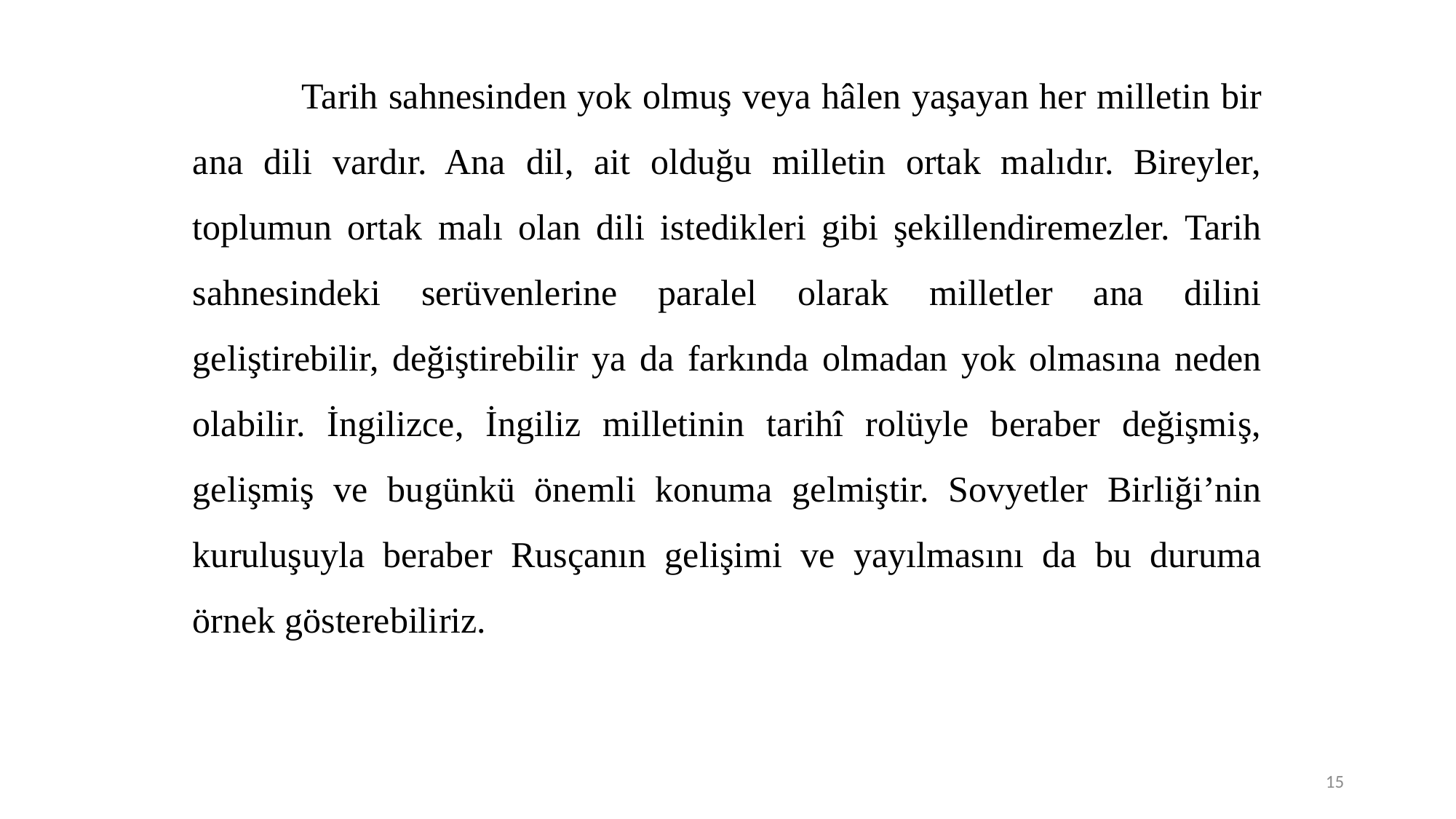

Tarih sahnesinden yok olmuş veya hâlen yaşayan her milletin bir ana dili vardır. Ana dil, ait olduğu milletin ortak malıdır. Bireyler, toplumun ortak malı olan dili istedikleri gibi şekillendiremezler. Tarih sahnesindeki serüvenlerine paralel olarak milletler ana dilini geliştirebilir, değiştirebilir ya da farkında olmadan yok olmasına neden olabilir. İngilizce, İngiliz milletinin tarihî rolüyle beraber değişmiş, gelişmiş ve bugünkü önemli konuma gelmiştir. Sovyetler Birliği’nin kuruluşuyla beraber Rusçanın gelişimi ve yayılmasını da bu duruma örnek gösterebiliriz.
15